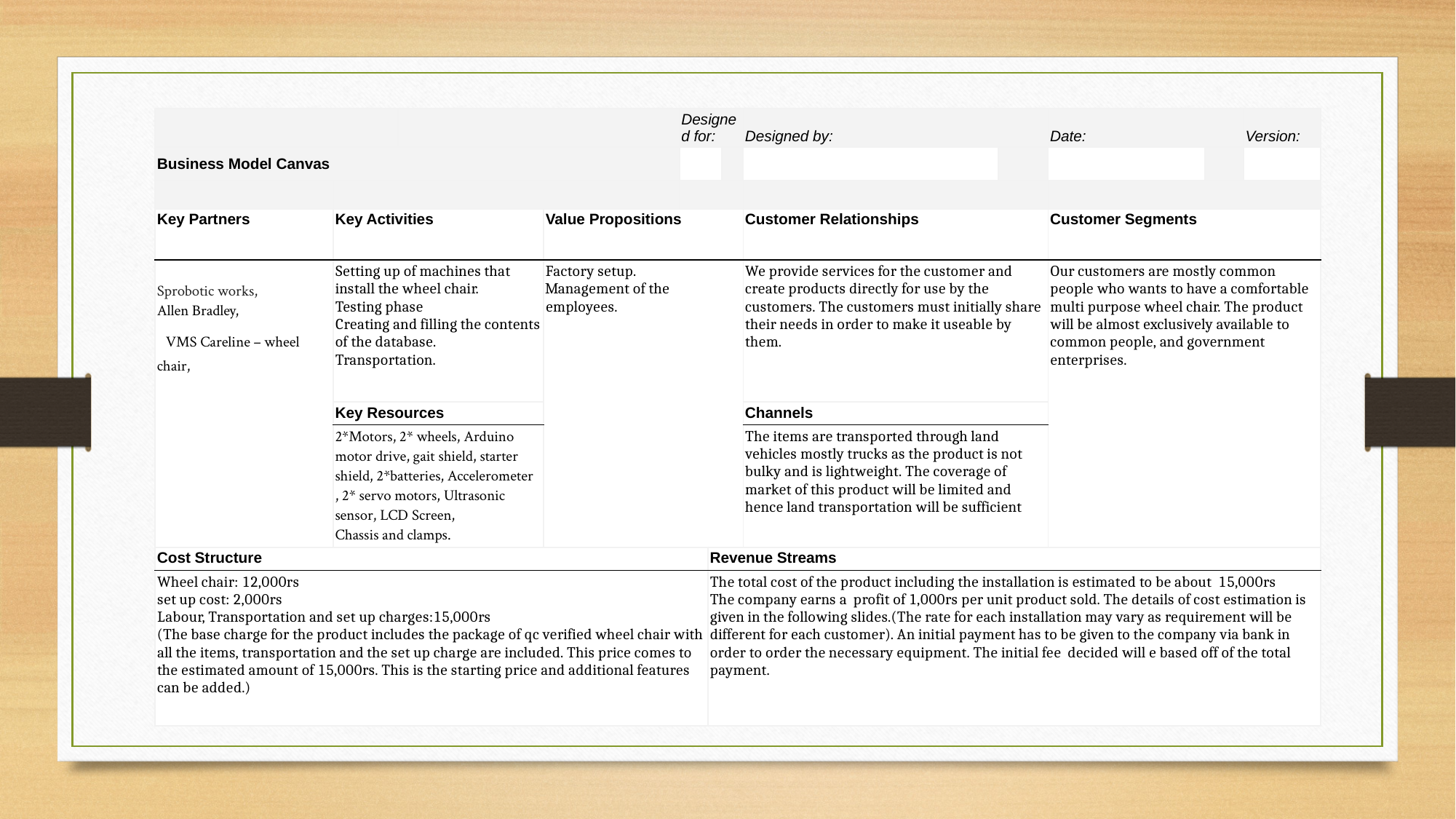

|  |  |  |  | Designed for: |  |  | Designed by: |  | Date: |  | Version: |
| --- | --- | --- | --- | --- | --- | --- | --- | --- | --- | --- | --- |
| Business Model Canvas |  |  |  |  |  |  |  |  |  |  |  |
|  |  |  |  |  |  |  |  |  |  |  |  |
| Key Partners | Key Activities |  | Value Propositions |  |  |  | Customer Relationships |  | Customer Segments |  |  |
| Sprobotic works, Allen Bradley,   VMS Careline – wheel chair, | Setting up of machines that install the wheel chair. Testing phase Creating and filling the contents of the database. Transportation. |  | Factory setup. Management of the employees. |  |  |  | We provide services for the customer and create products directly for use by the customers. The customers must initially share their needs in order to make it useable by them. |  | Our customers are mostly common people who wants to have a comfortable multi purpose wheel chair. The product will be almost exclusively available to common people, and government enterprises. |  |  |
|  | Key Resources |  |  |  |  |  | Channels |  |  |  |  |
|  | 2\*Motors, 2\* wheels, Arduino motor drive, gait shield, starter shield, 2\*batteries, Accelerometer , 2\* servo motors, Ultrasonic sensor, LCD Screen, Chassis and clamps. |  |  |  |  |  | The items are transported through land vehicles mostly trucks as the product is not bulky and is lightweight. The coverage of market of this product will be limited and hence land transportation will be sufficient |  |  |  |  |
| Cost Structure |  |  |  |  | Revenue Streams |  |  |  |  |  |  |
| Wheel chair: 12,000rs set up cost: 2,000rs  Labour, Transportation and set up charges:15,000rs (The base charge for the product includes the package of qc verified wheel chair with all the items, transportation and the set up charge are included. This price comes to the estimated amount of 15,000rs. This is the starting price and additional features can be added.) |  |  |  |  | The total cost of the product including the installation is estimated to be about  15,000rs The company earns a  profit of 1,000rs per unit product sold. The details of cost estimation is given in the following slides.(The rate for each installation may vary as requirement will be different for each customer). An initial payment has to be given to the company via bank in order to order the necessary equipment. The initial fee  decided will e based off of the total payment. |  |  |  |  |  |  |